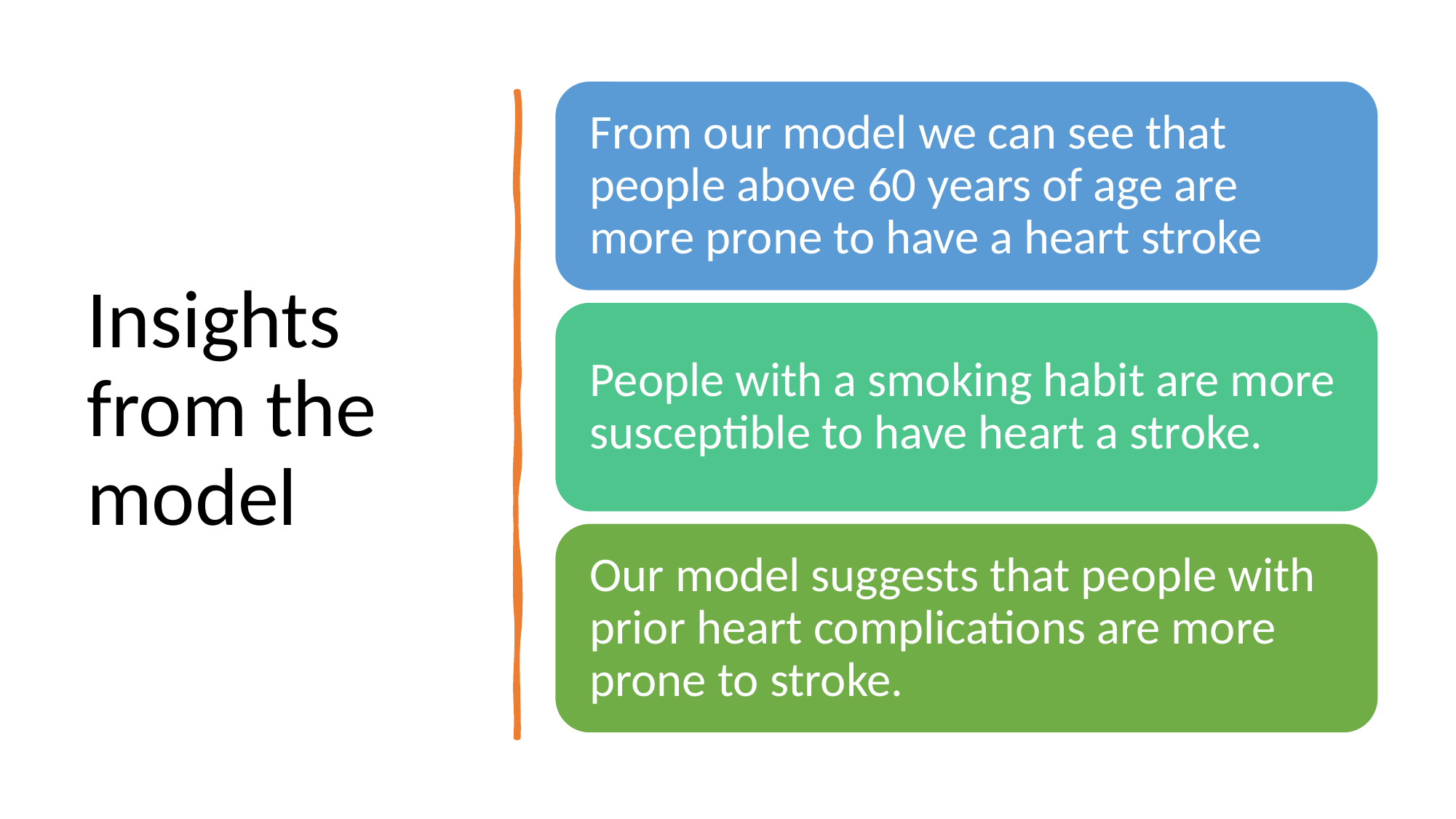

From our model we can see that people above 60 years of age are more prone to have a heart stroke
People with a smoking habit are more susceptible to have heart a stroke.
Our model suggests that people with prior heart complications are more prone to stroke.
# Insights from the model